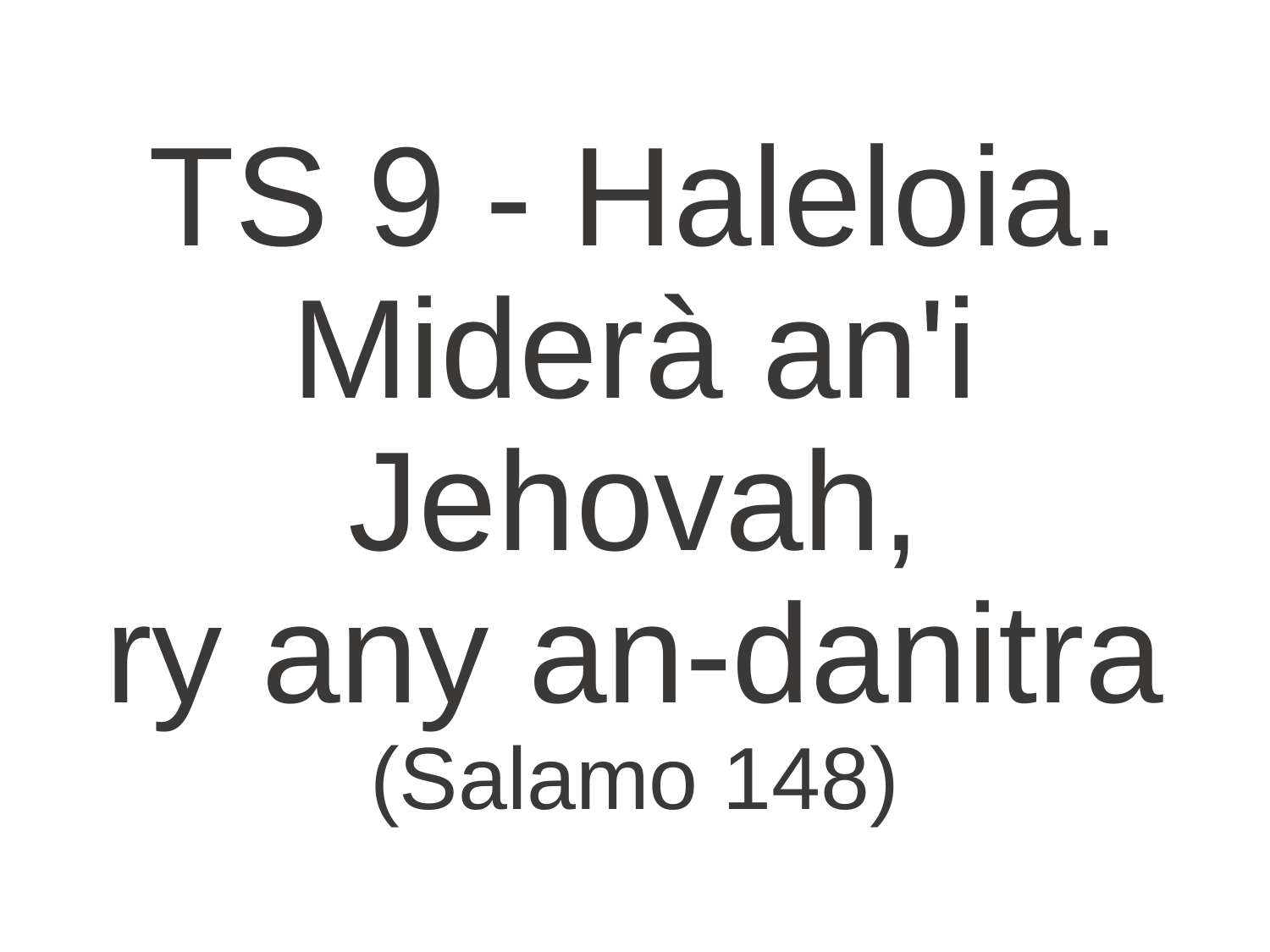

TS 9 - Haleloia. Miderà an'i Jehovah,
ry any an-danitra
(Salamo 148)